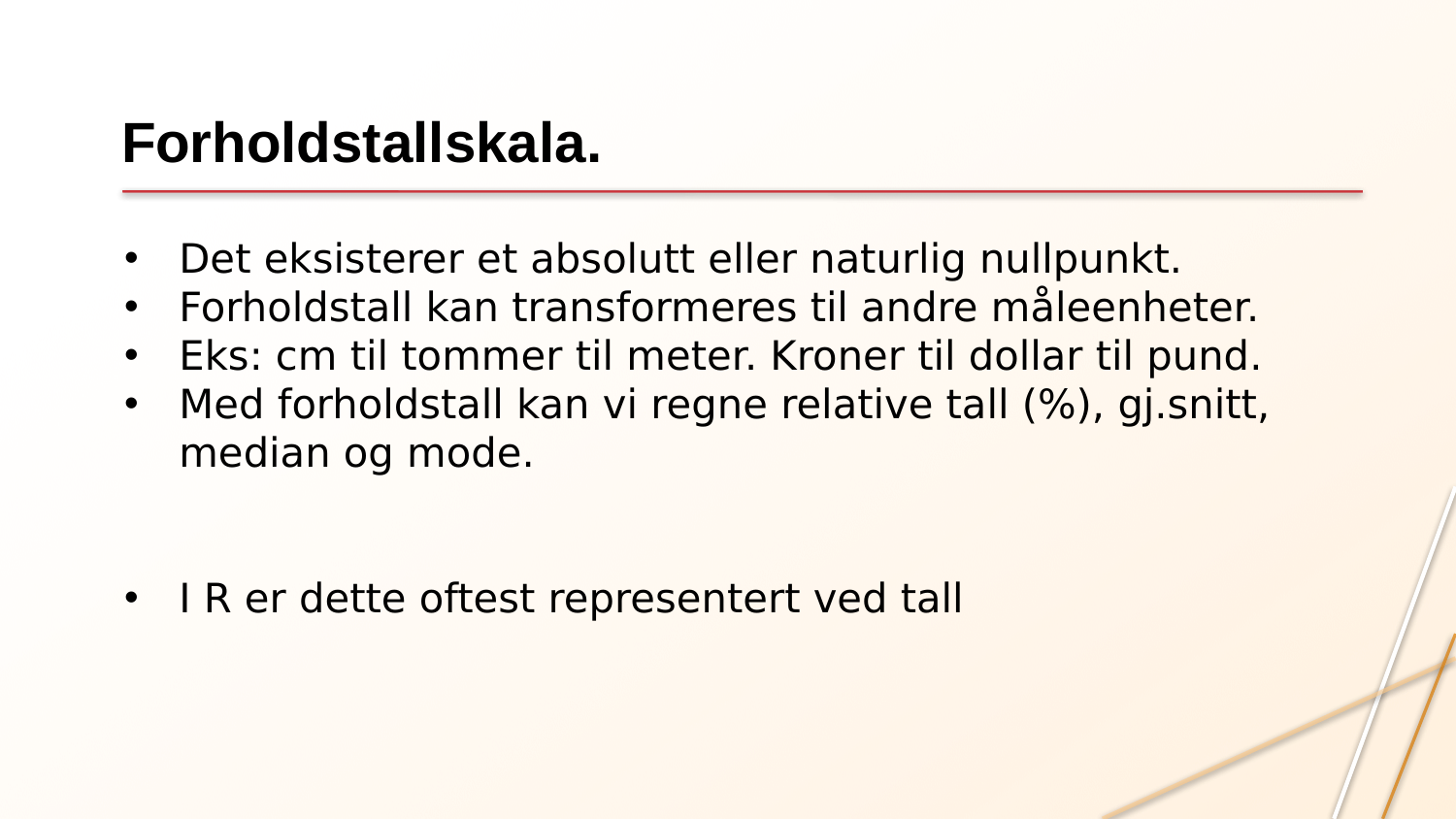

# Forholdstallskala.
Det eksisterer et absolutt eller naturlig nullpunkt.
Forholdstall kan transformeres til andre måleenheter.
Eks: cm til tommer til meter. Kroner til dollar til pund.
Med forholdstall kan vi regne relative tall (%), gj.snitt, median og mode.

I R er dette oftest representert ved tall